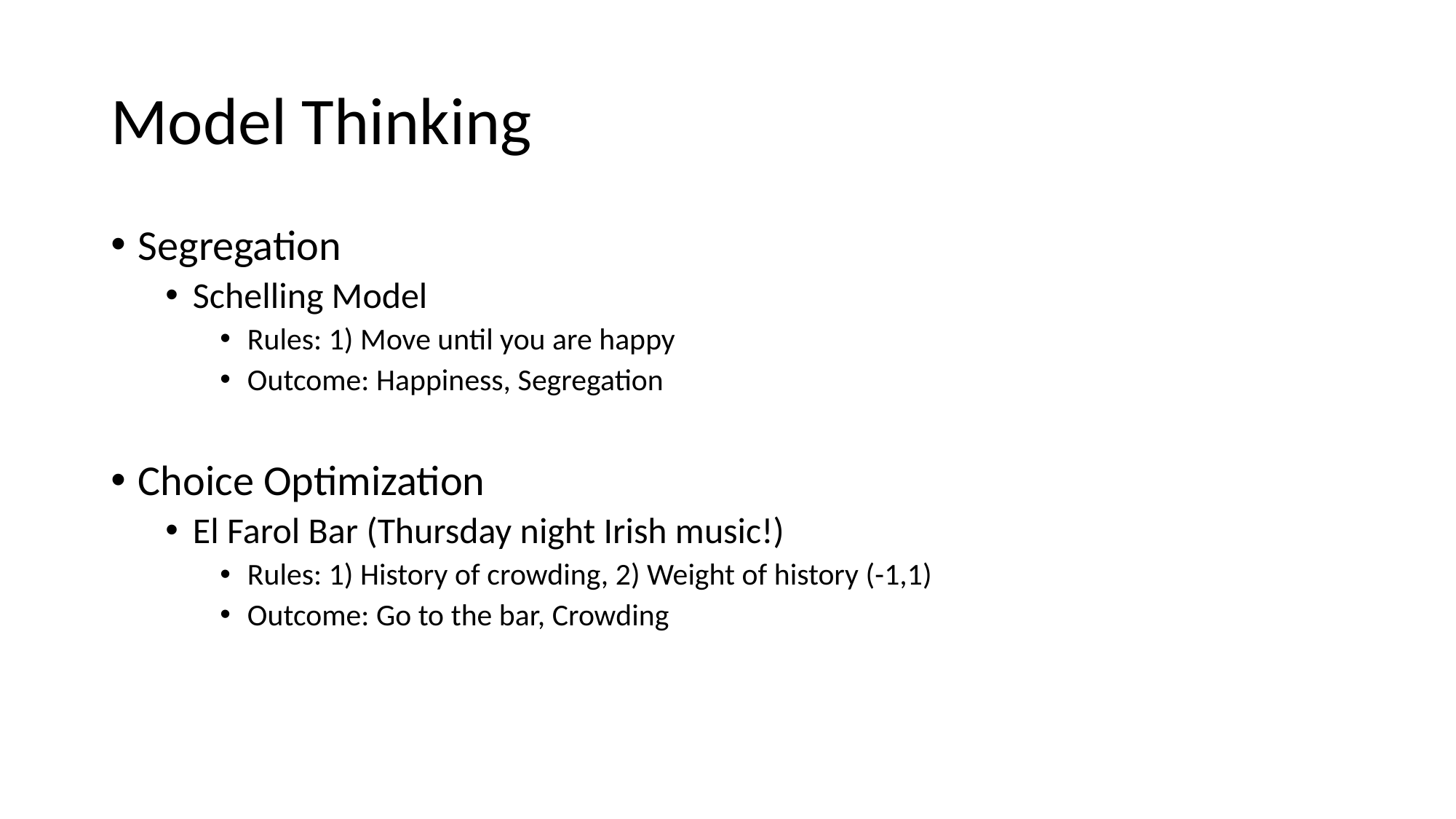

# Model Thinking
Segregation
Schelling Model
Rules: 1) Move until you are happy
Outcome: Happiness, Segregation

Choice Optimization
El Farol Bar (Thursday night Irish music!)
Rules: 1) History of crowding, 2) Weight of history (-1,1)
Outcome: Go to the bar, Crowding